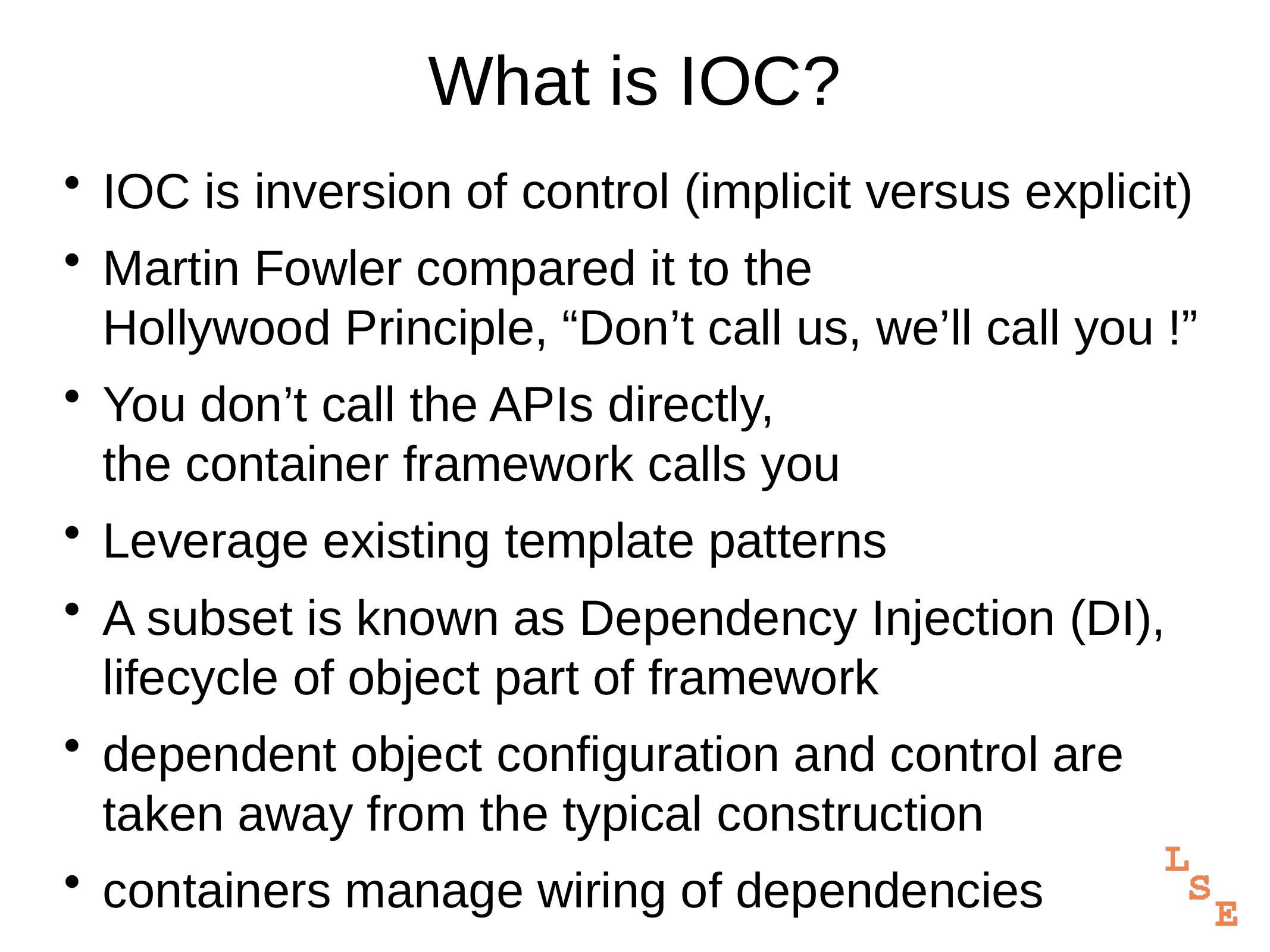

# What is IOC?
IOC is inversion of control (implicit versus explicit)
Martin Fowler compared it to the
Hollywood Principle, “Don’t call us, we’ll call you !”
You don’t call the APIs directly,
the container framework calls you
Leverage existing template patterns
A subset is known as Dependency Injection (DI),
lifecycle of object part of framework
dependent object configuration and control are taken away from the typical construction
containers manage wiring of dependencies
17